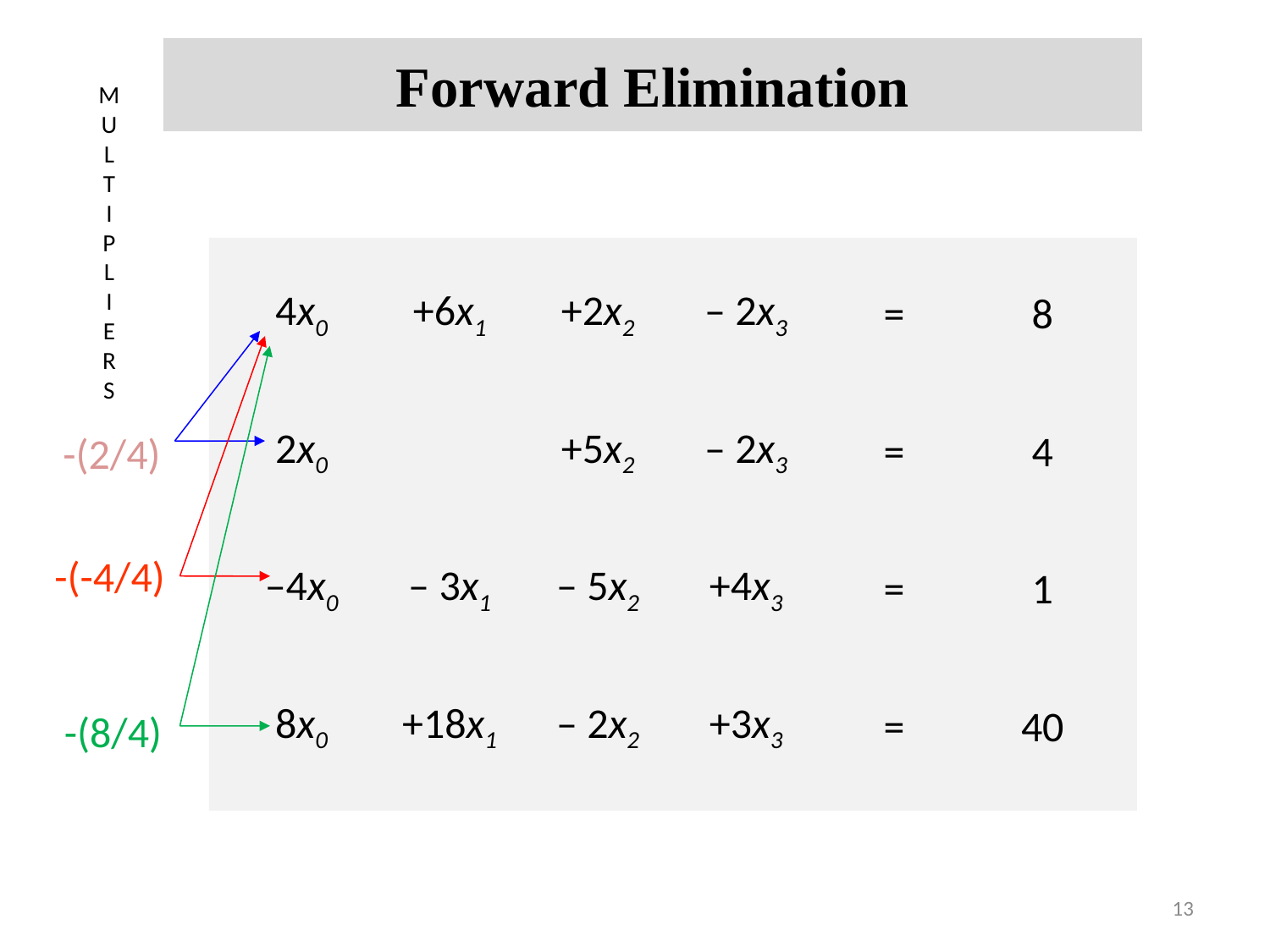

# Forward Elimination
M
U
L
T
I
P
L
I
E
R
S

4x0
+6x1
+2x2
– 2x3
=
8

2x0

+5x2
– 2x3
=
4
-(2/4)

–4x0
– 3x1
– 5x2
+4x3
=
1
-(-4/4)

8x0
+18x1
– 2x2
+3x3
=
40
-(8/4)

13